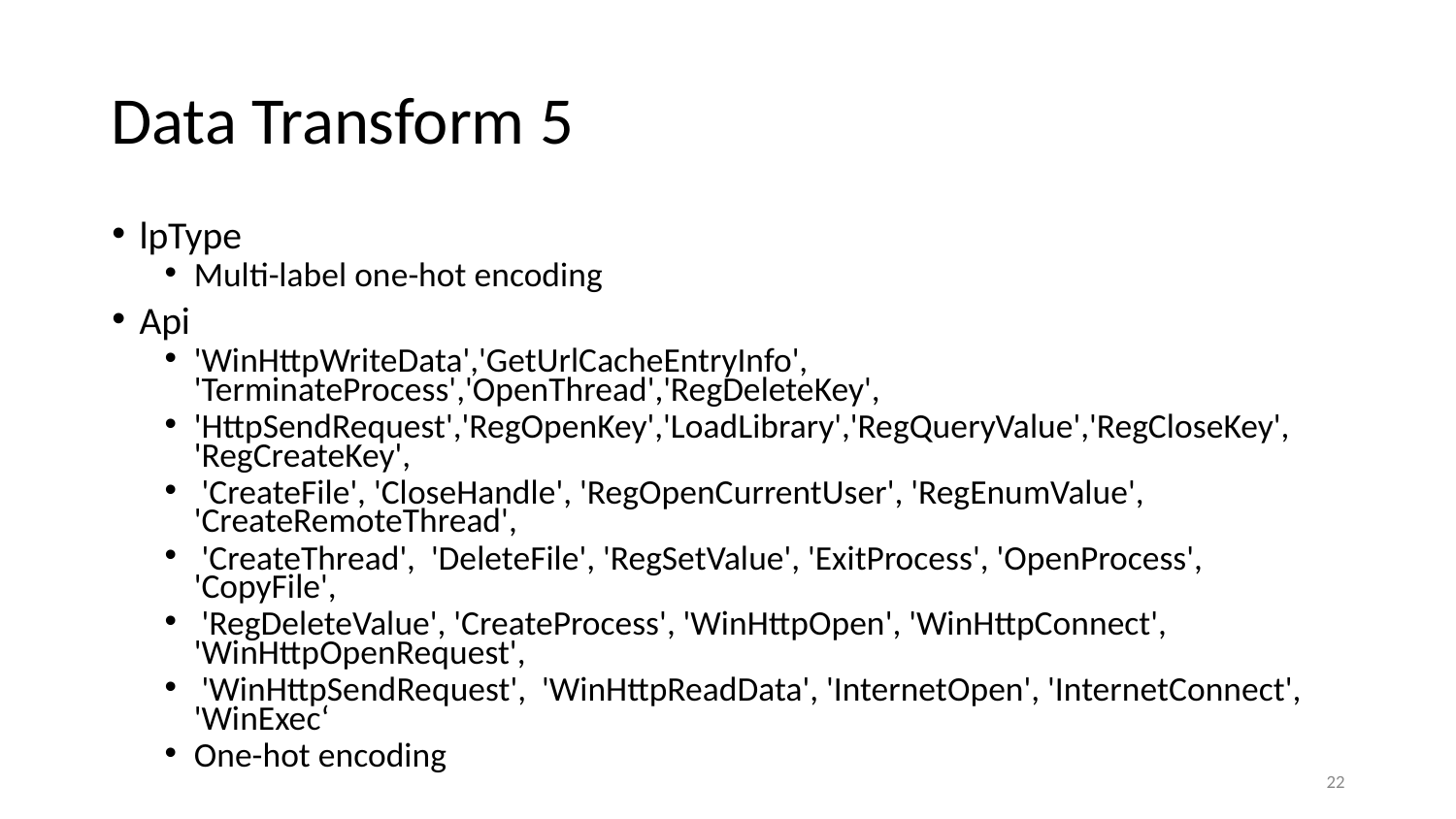

# Data Transform 5
lpType
Multi-label one-hot encoding
Api
'WinHttpWriteData','GetUrlCacheEntryInfo', 'TerminateProcess','OpenThread','RegDeleteKey',
'HttpSendRequest','RegOpenKey','LoadLibrary','RegQueryValue','RegCloseKey', 'RegCreateKey',
 'CreateFile', 'CloseHandle', 'RegOpenCurrentUser', 'RegEnumValue', 'CreateRemoteThread',
 'CreateThread',  'DeleteFile', 'RegSetValue', 'ExitProcess', 'OpenProcess', 'CopyFile',
 'RegDeleteValue', 'CreateProcess', 'WinHttpOpen', 'WinHttpConnect', 'WinHttpOpenRequest',
 'WinHttpSendRequest',  'WinHttpReadData', 'InternetOpen', 'InternetConnect', 'WinExec‘
One-hot encoding
22